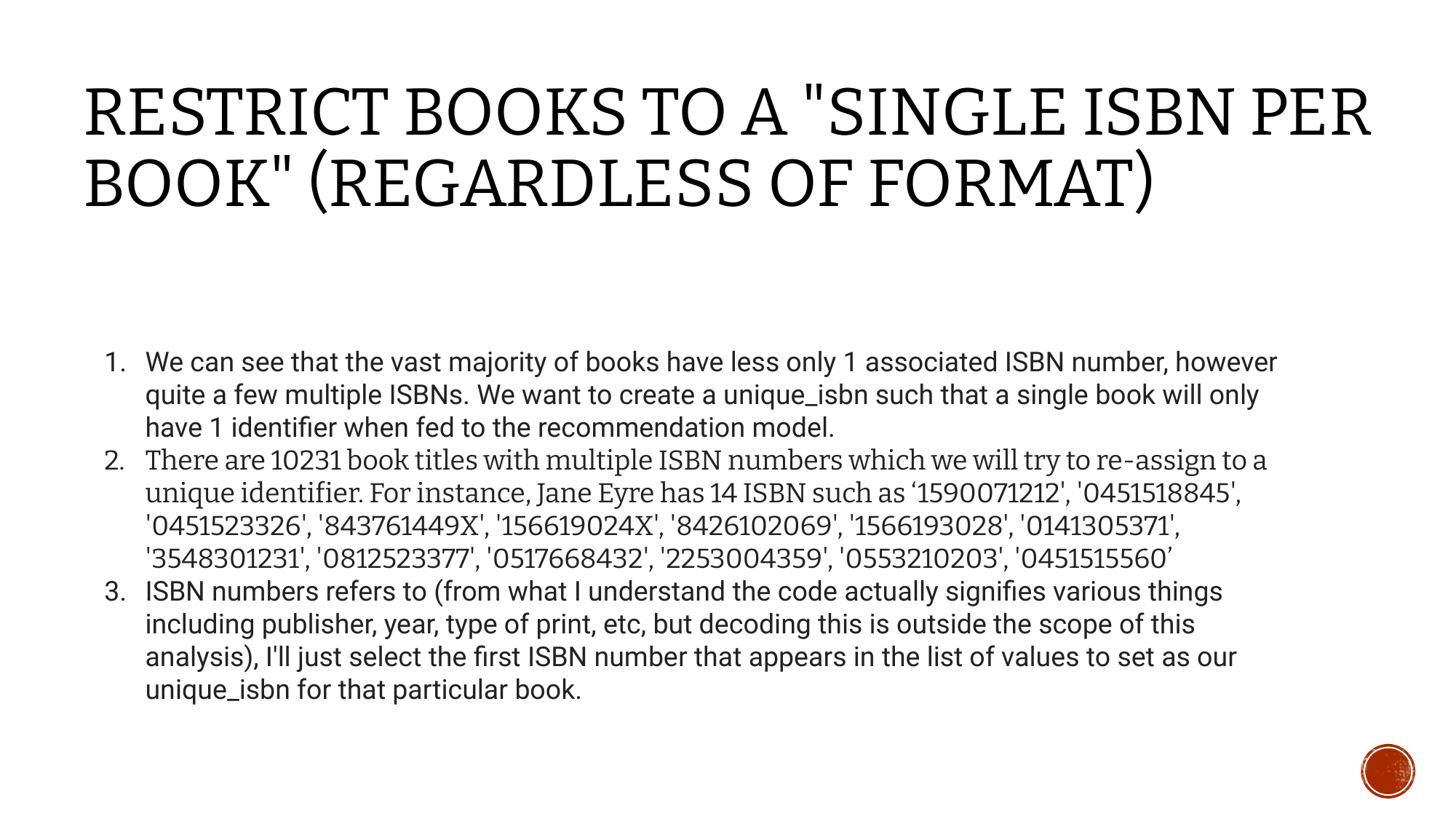

# Restrict books to a "single ISBN per book" (regardless of format)
We can see that the vast majority of books have less only 1 associated ISBN number, however quite a few multiple ISBNs. We want to create a unique_isbn such that a single book will only have 1 identifier when fed to the recommendation model.
There are 10231 book titles with multiple ISBN numbers which we will try to re-assign to a unique identifier. For instance, Jane Eyre has 14 ISBN such as ‘1590071212', '0451518845', '0451523326', '843761449X', '156619024X', '8426102069', '1566193028', '0141305371', '3548301231', '0812523377', '0517668432', '2253004359', '0553210203', '0451515560’
ISBN numbers refers to (from what I understand the code actually signifies various things including publisher, year, type of print, etc, but decoding this is outside the scope of this analysis), I'll just select the first ISBN number that appears in the list of values to set as our unique_isbn for that particular book.